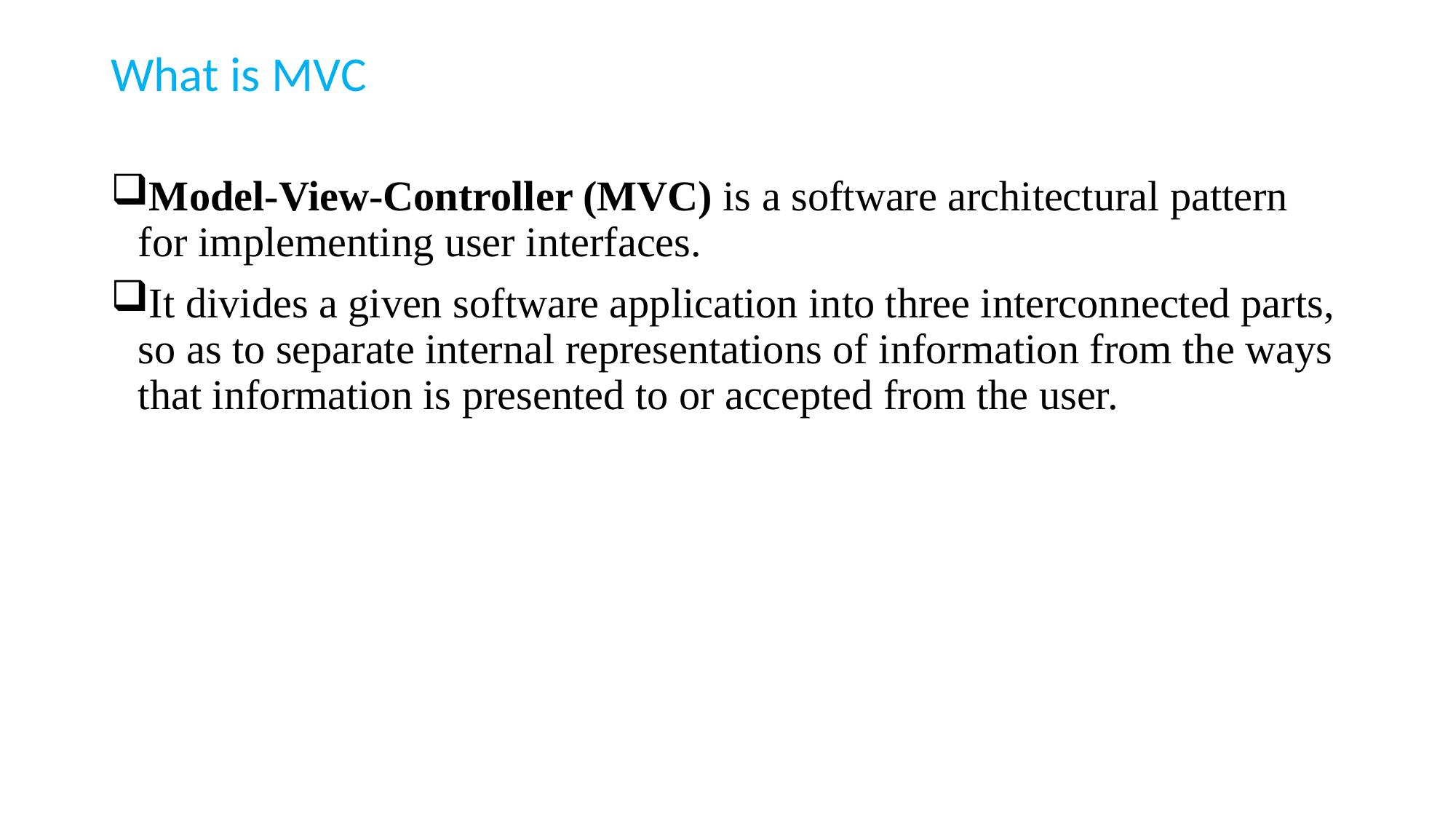

# What is MVC
Model-View-Controller (MVC) is a software architectural pattern for implementing user interfaces.
It divides a given software application into three interconnected parts, so as to separate internal representations of information from the ways that information is presented to or accepted from the user.